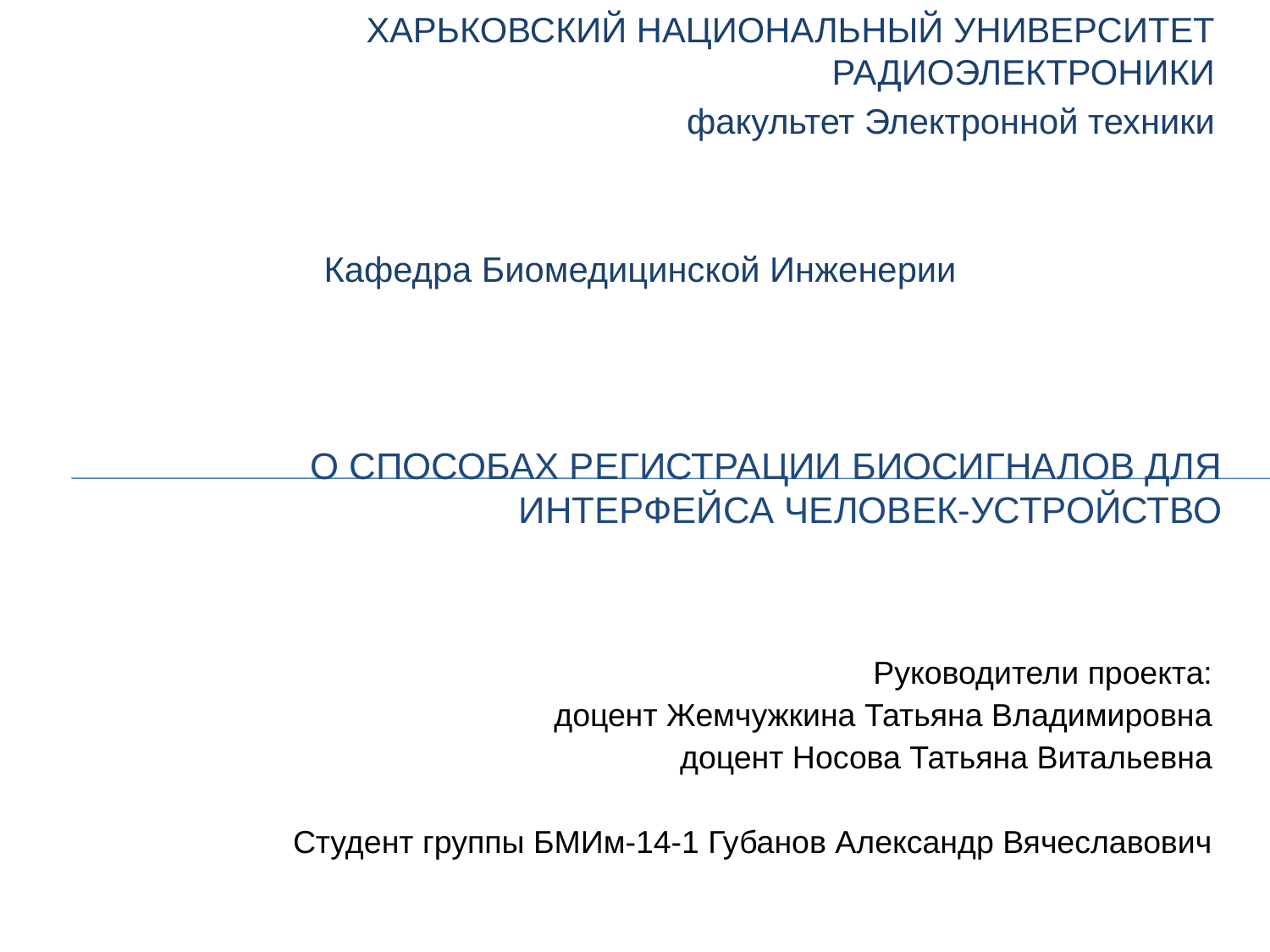

ХАРЬКОВСКИЙ НАЦИОНАЛЬНЫЙ УНИВЕРСИТЕТ РАДИОЭЛЕКТРОНИКИ
факультет Электронной техники

Кафедра Биомедицинской Инженерии
# о Способах РЕГИСТРАЦИИ БИОСИГНАЛОВ ДЛЯ ИНТЕРФЕЙСА ЧЕЛОВЕК-УСТРОЙСТВО
Руководители проекта:
доцент Жемчужкина Татьяна Владимировна
доцент Носова Татьяна Витальевна

Студент группы БМИм-14-1 Губанов Александр Вячеславович